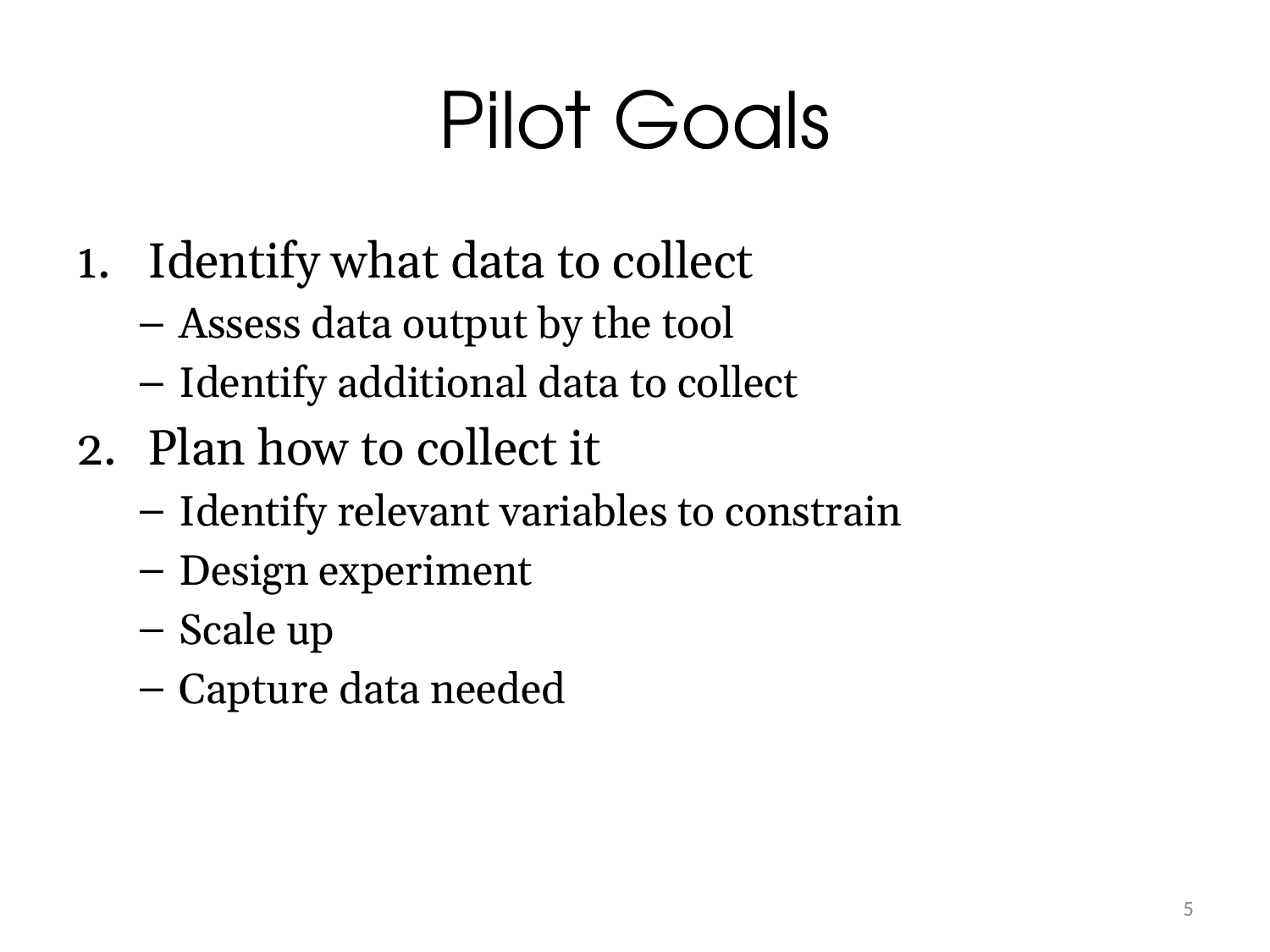

# Pilot Goals
Identify what data to collect
Assess data output by the tool
Identify additional data to collect
Plan how to collect it
Identify relevant variables to constrain
Design experiment
Scale up
Capture data needed

5